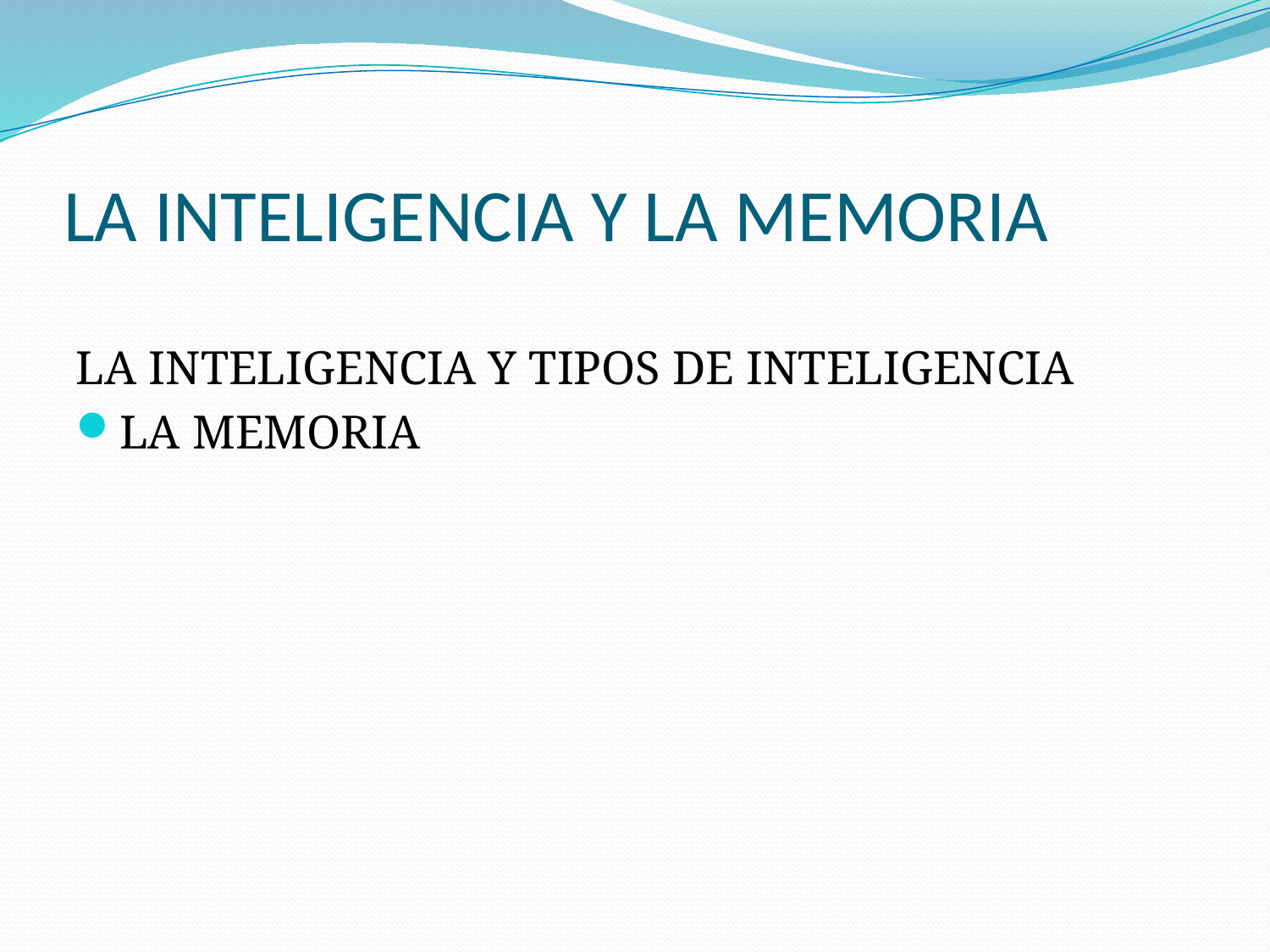

# LA INTELIGENCIA Y LA MEMORIA

LA INTELIGENCIA Y TIPOS DE INTELIGENCIA
LA MEMORIA